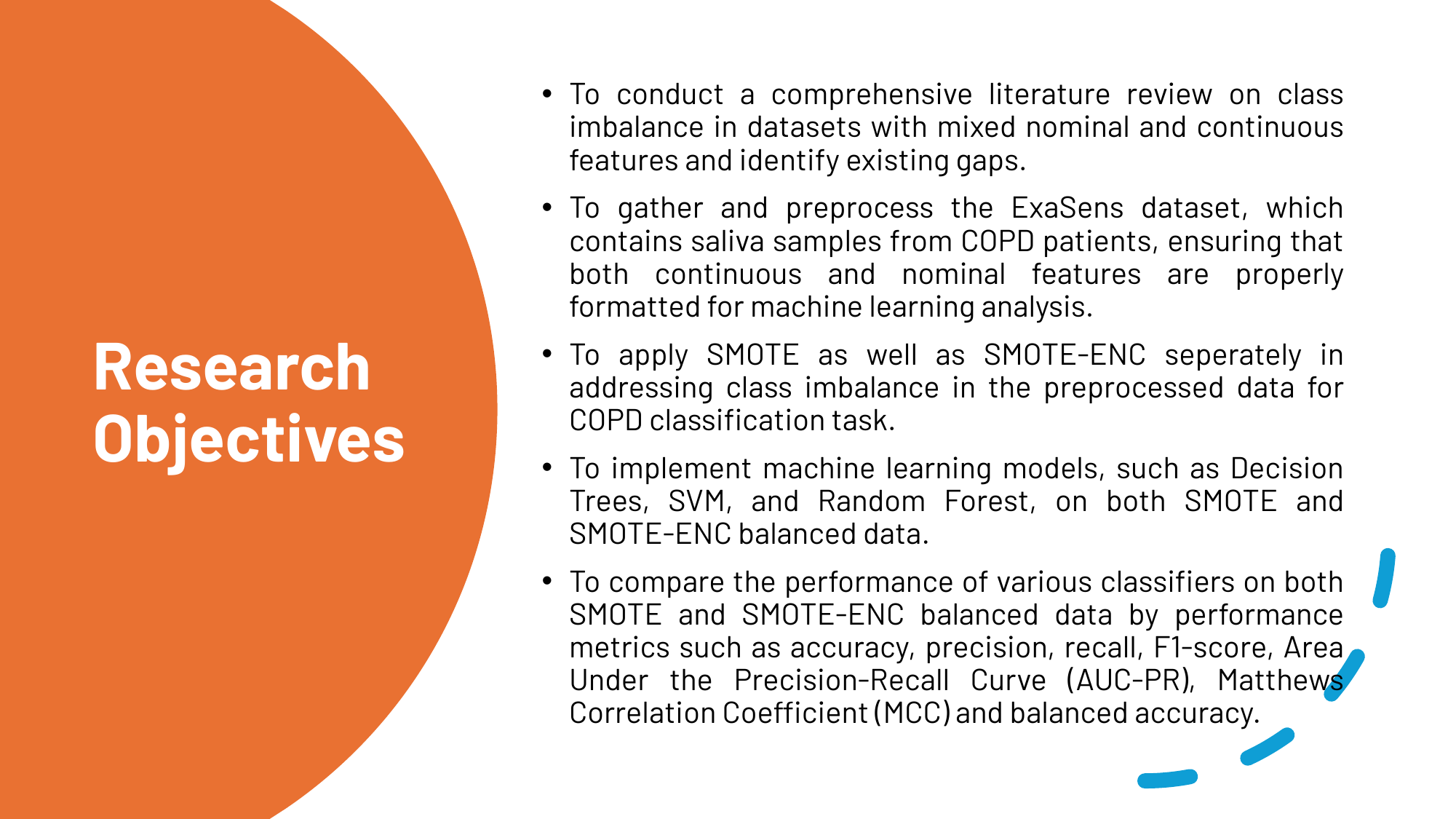

To conduct a comprehensive literature review on class imbalance in datasets with mixed nominal and continuous features and identify existing gaps.
To gather and preprocess the ExaSens dataset, which contains saliva samples from COPD patients, ensuring that both continuous and nominal features are properly formatted for machine learning analysis.
To apply SMOTE as well as SMOTE-ENC seperately in addressing class imbalance in the preprocessed data for COPD classification task.
To implement machine learning models, such as Decision Trees, SVM, and Random Forest, on both SMOTE and SMOTE-ENC balanced data.
To compare the performance of various classifiers on both SMOTE and SMOTE-ENC balanced data by performance metrics such as accuracy, precision, recall, F1-score, Area Under the Precision-Recall Curve (AUC-PR), Matthews Correlation Coefficient (MCC) and balanced accuracy.
# Research Objectives